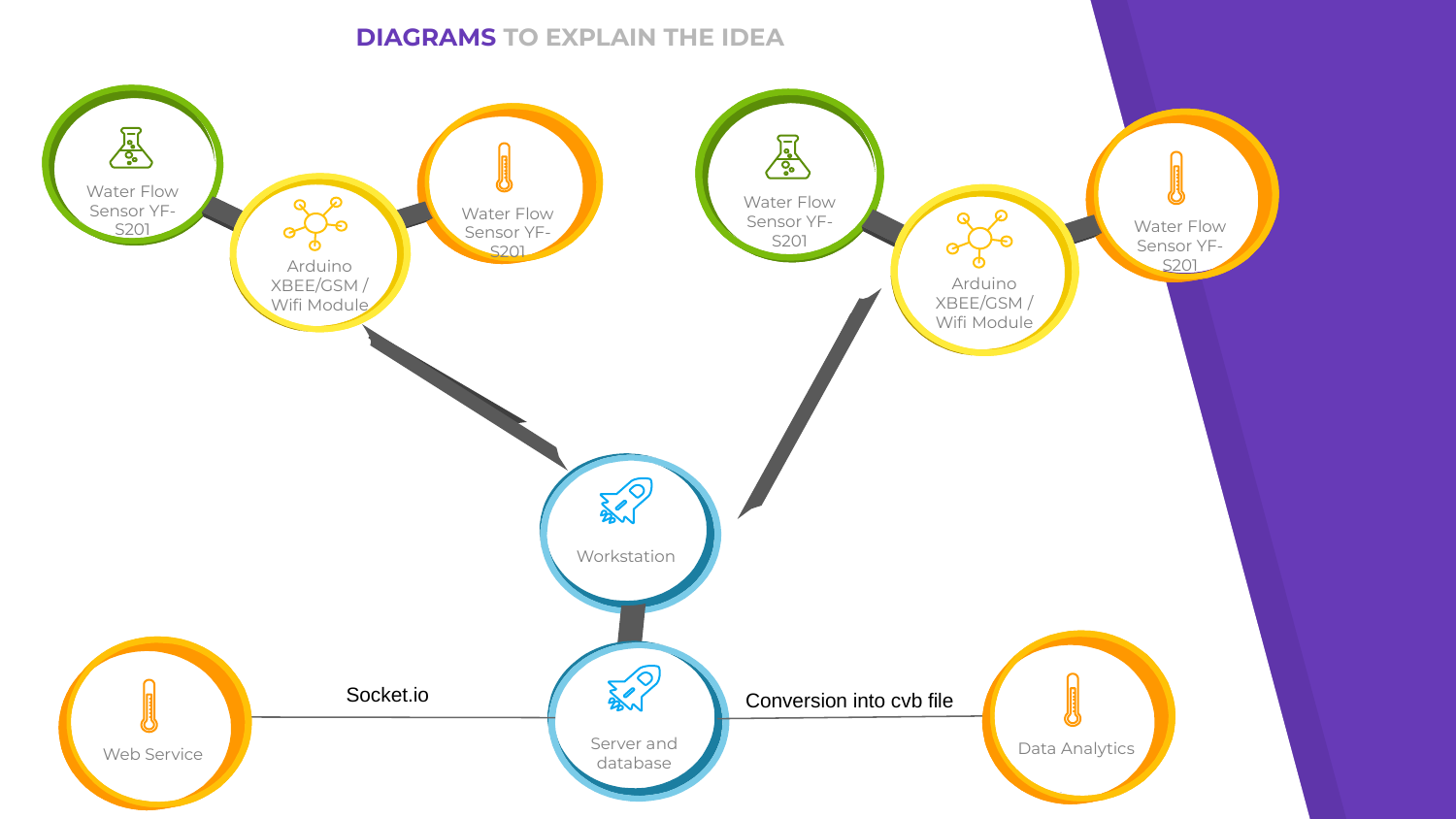

# DIAGRAMS TO EXPLAIN THE IDEA

Water Flow Sensor YF-S201
Water Flow Sensor YF-S201

Water Flow Sensor YF-S201
Water Flow Sensor YF-S201

Water Flow Sensor YF-S201
Water Flow Sensor YF-S201

Water Flow Sensor YF-S201
Water Flow Sensor YF-S201

Arduino
XBEE/GSM / Wifi Module
Arduino
XBEE/GSM / Wifi Module

Arduino
XBEE/GSM / Wifi Module
Arduino
XBEE/GSM / Wifi Module

Workstation

Socket.io

Conversion into cvb file

Server and database
Water Flow Sensor YF-S201
Data Analytics
Water Flow Sensor YF-S201
Web Service